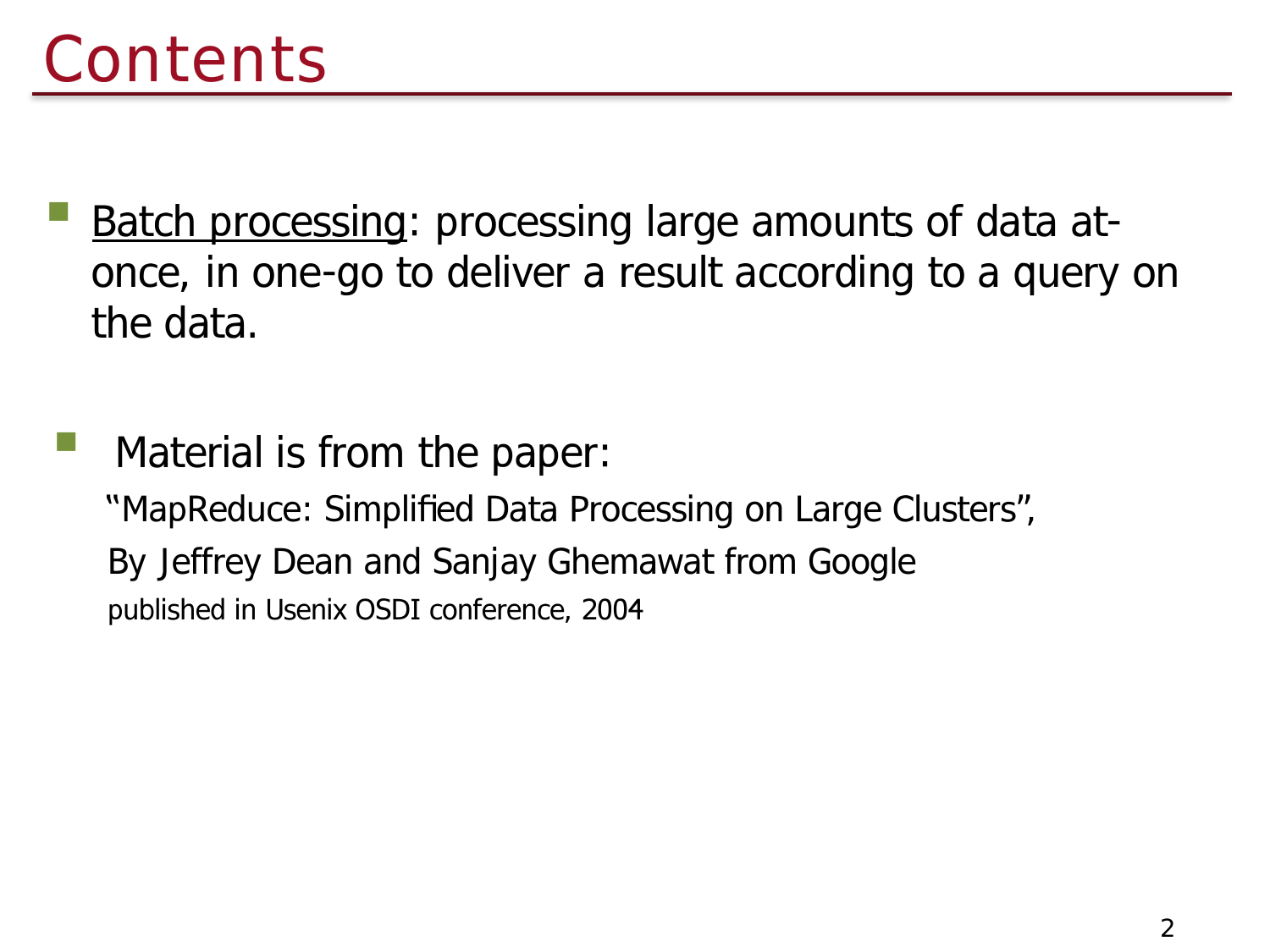

# Contents
Batch processing: processing large amounts of data at-once, in one-go to deliver a result according to a query on the data.

Material is from the paper:
“MapReduce: Simplified Data Processing on Large Clusters”,
By Jeffrey Dean and Sanjay Ghemawat from Google
published in Usenix OSDI conference, 2004
2